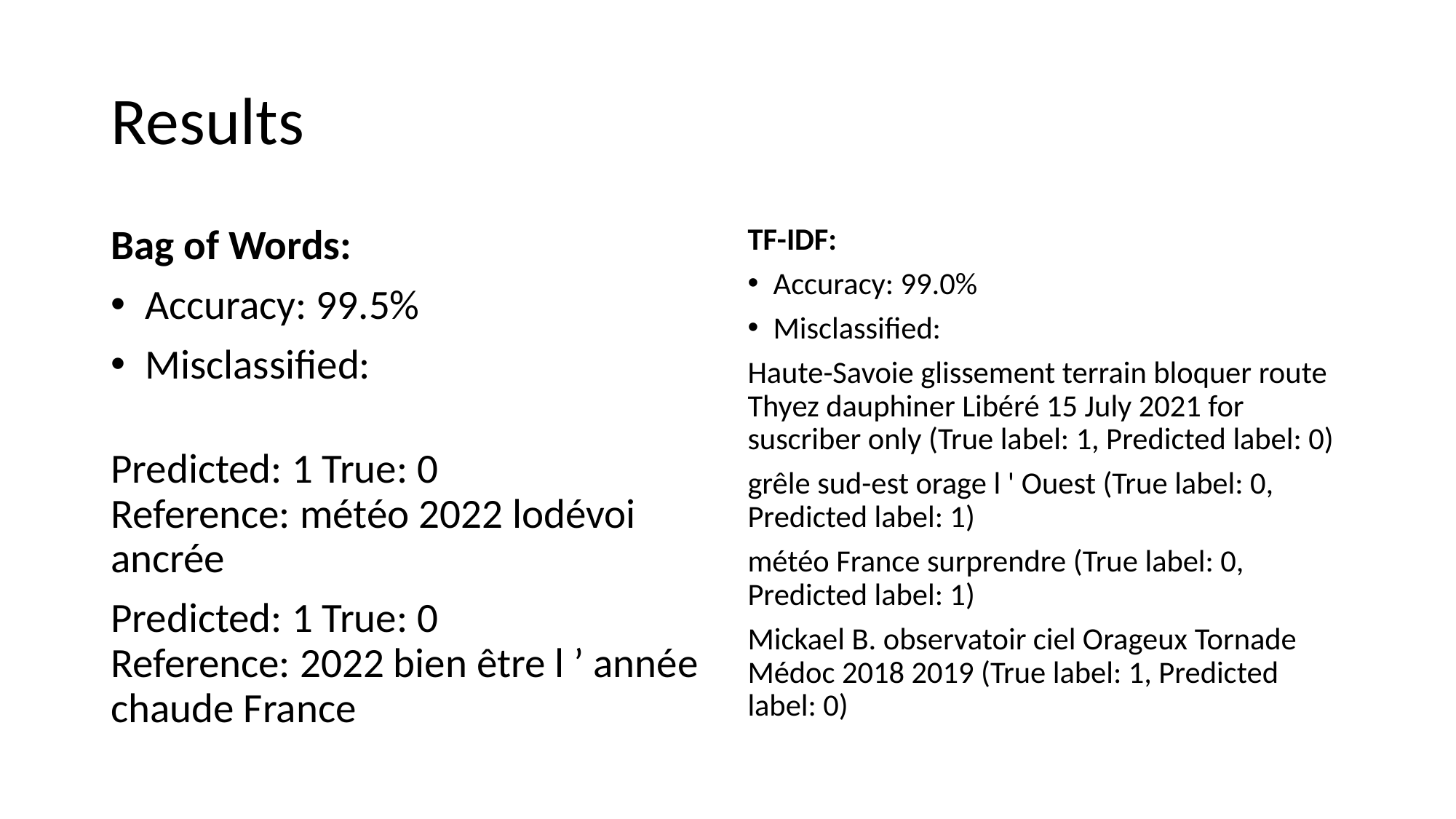

# Results
Bag of Words:
Accuracy: 99.5%
Misclassified:

Predicted: 1 True: 0
Reference: météo 2022 lodévoi ancrée
Predicted: 1 True: 0
Reference: 2022 bien être l ’ année chaude France
TF-IDF:
Accuracy: 99.0%
Misclassified:
Haute-Savoie glissement terrain bloquer route Thyez dauphiner Libéré 15 July 2021 for suscriber only (True label: 1, Predicted label: 0)
grêle sud-est orage l ' Ouest (True label: 0, Predicted label: 1)
météo France surprendre (True label: 0, Predicted label: 1)
Mickael B. observatoir ciel Orageux Tornade Médoc 2018 2019 (True label: 1, Predicted label: 0)